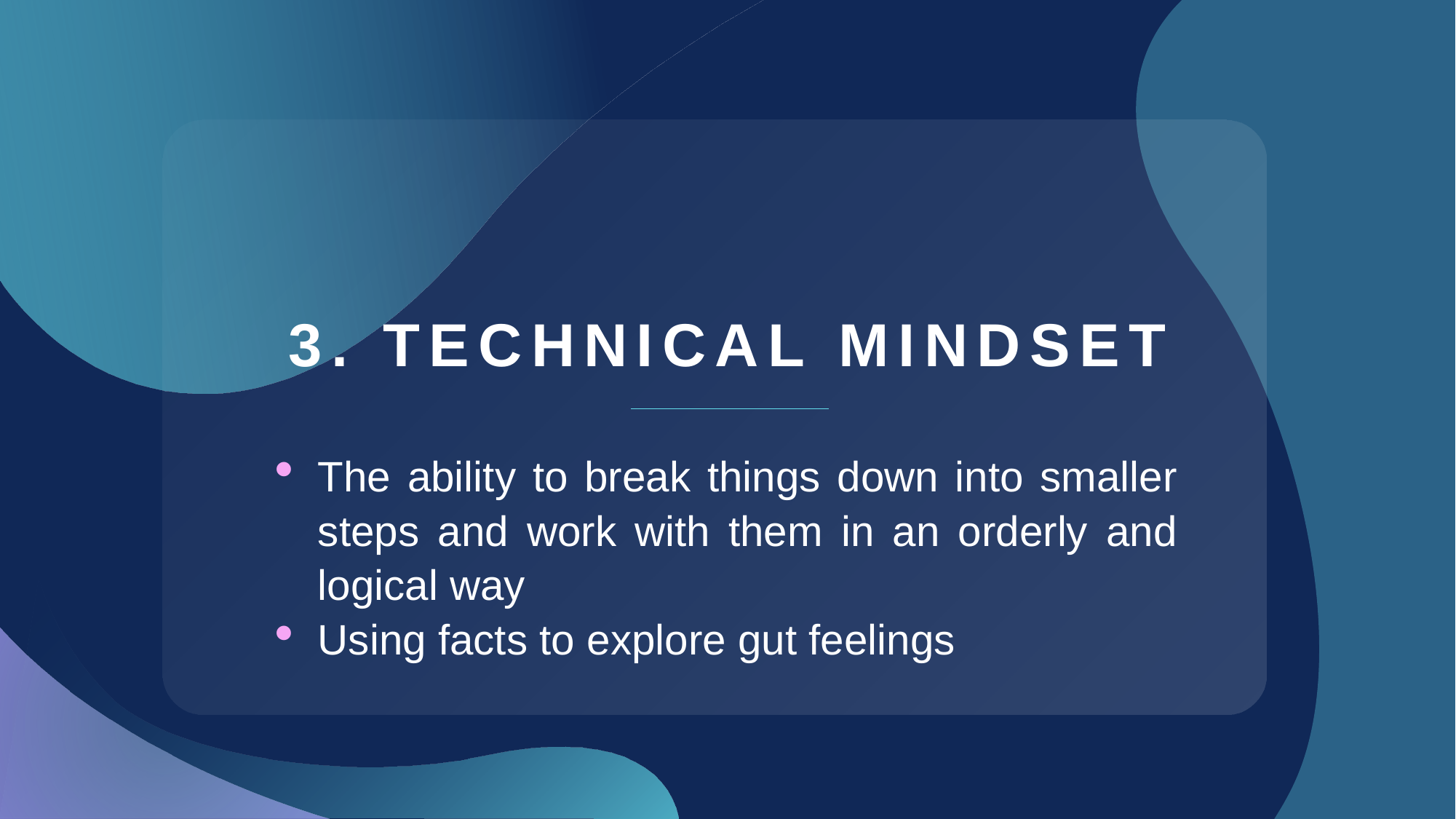

# 3. Technical Mindset
The ability to break things down into smaller steps and work with them in an orderly and logical way
Using facts to explore gut feelings